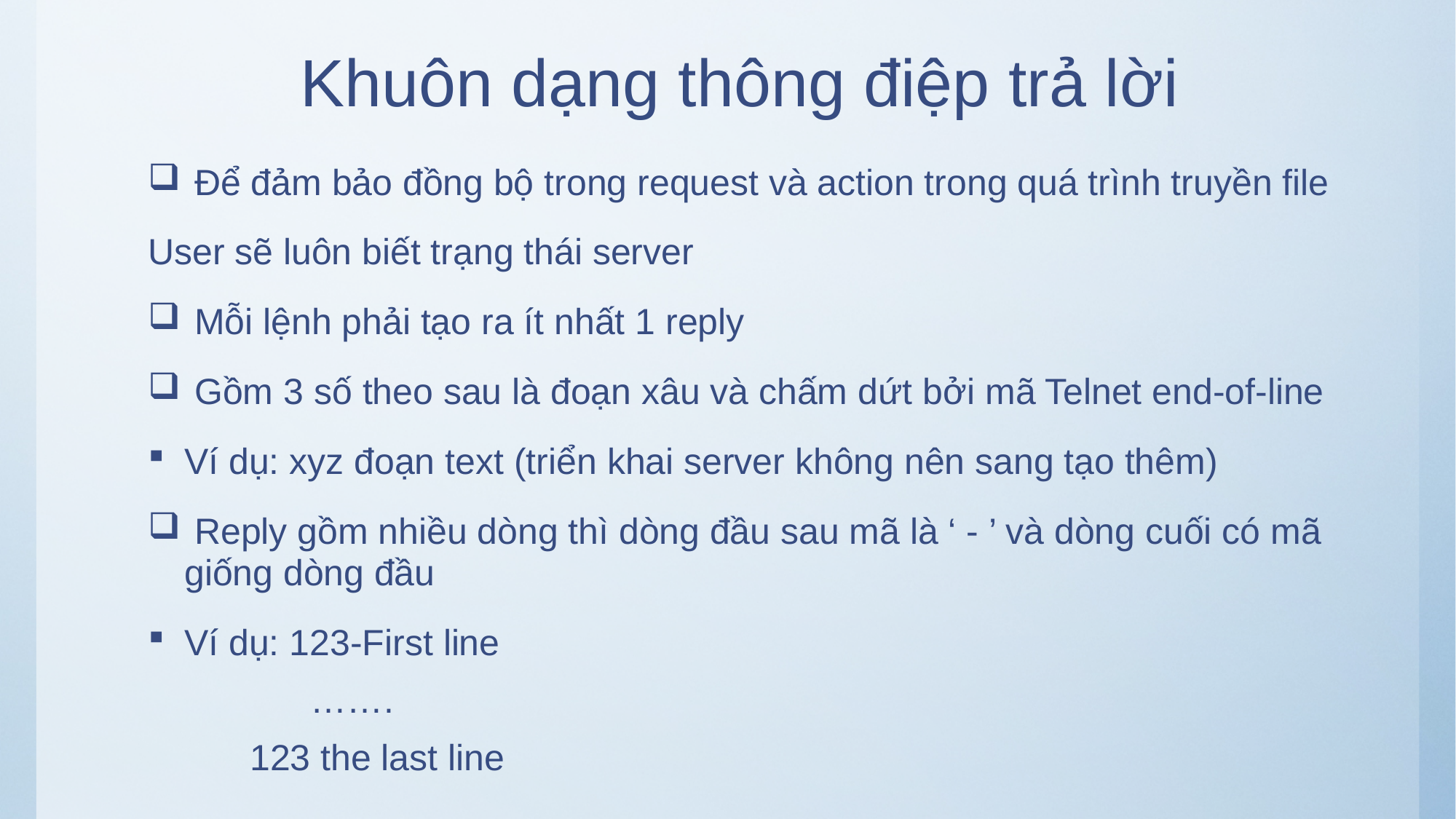

# Khuôn dạng thông điệp trả lời
 Để đảm bảo đồng bộ trong request và action trong quá trình truyền file
User sẽ luôn biết trạng thái server
 Mỗi lệnh phải tạo ra ít nhất 1 reply
 Gồm 3 số theo sau là đoạn xâu và chấm dứt bởi mã Telnet end-of-line
Ví dụ: xyz đoạn text (triển khai server không nên sang tạo thêm)
 Reply gồm nhiều dòng thì dòng đầu sau mã là ‘ - ’ và dòng cuối có mã giống dòng đầu
Ví dụ: 123-First line
      …….
123 the last line